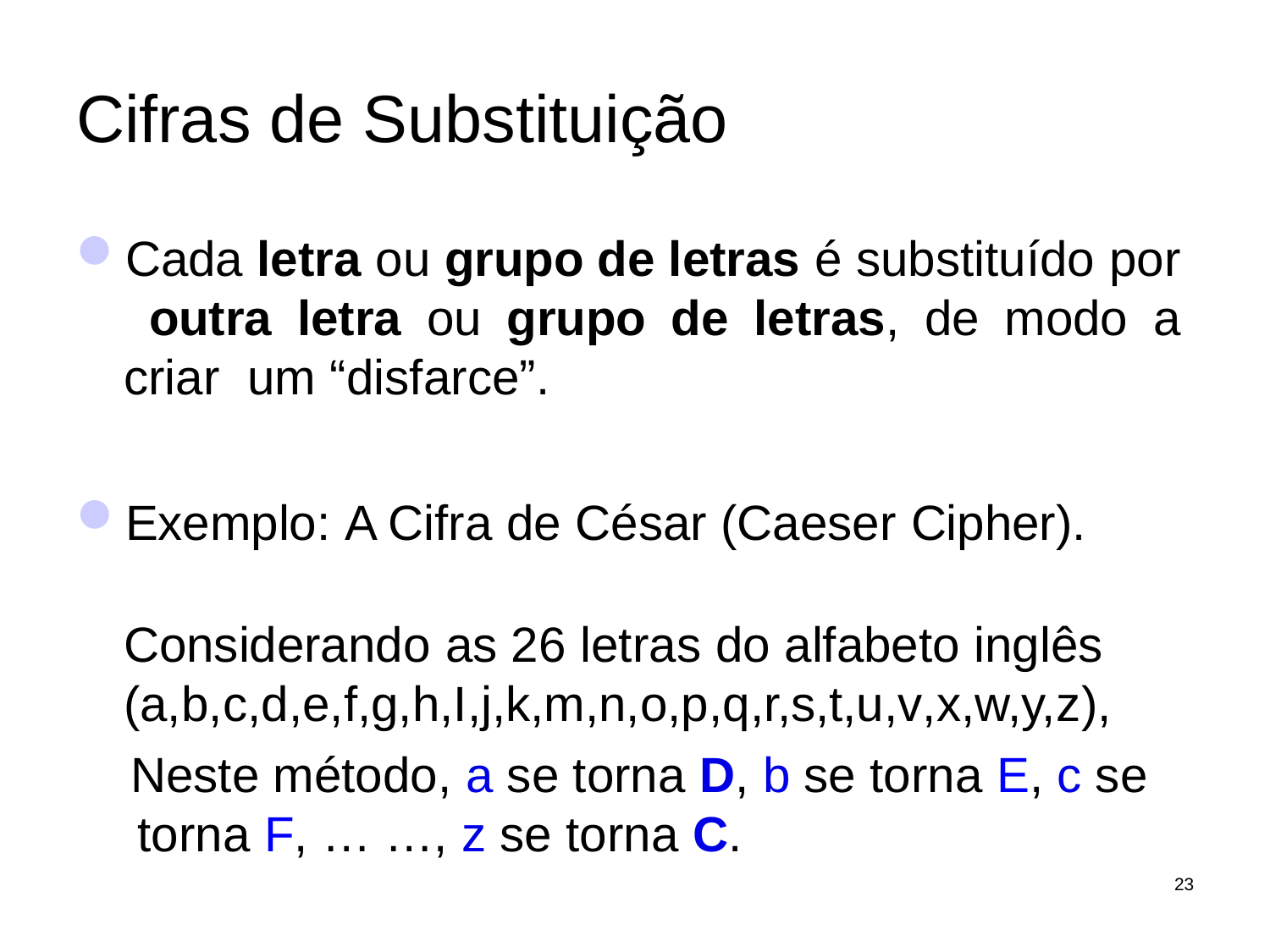

# Cifras de Substituição
Cada letra ou grupo de letras é substituído por  outra letra ou grupo de letras, de modo a criar  um “disfarce”.

Exemplo: A Cifra de César (Caeser Cipher).

Considerando as 26 letras do alfabeto inglês  (a,b,c,d,e,f,g,h,I,j,k,m,n,o,p,q,r,s,t,u,v,x,w,y,z),
Neste método, a se torna D, b se torna E, c se  torna F, … …, z se torna C.
23